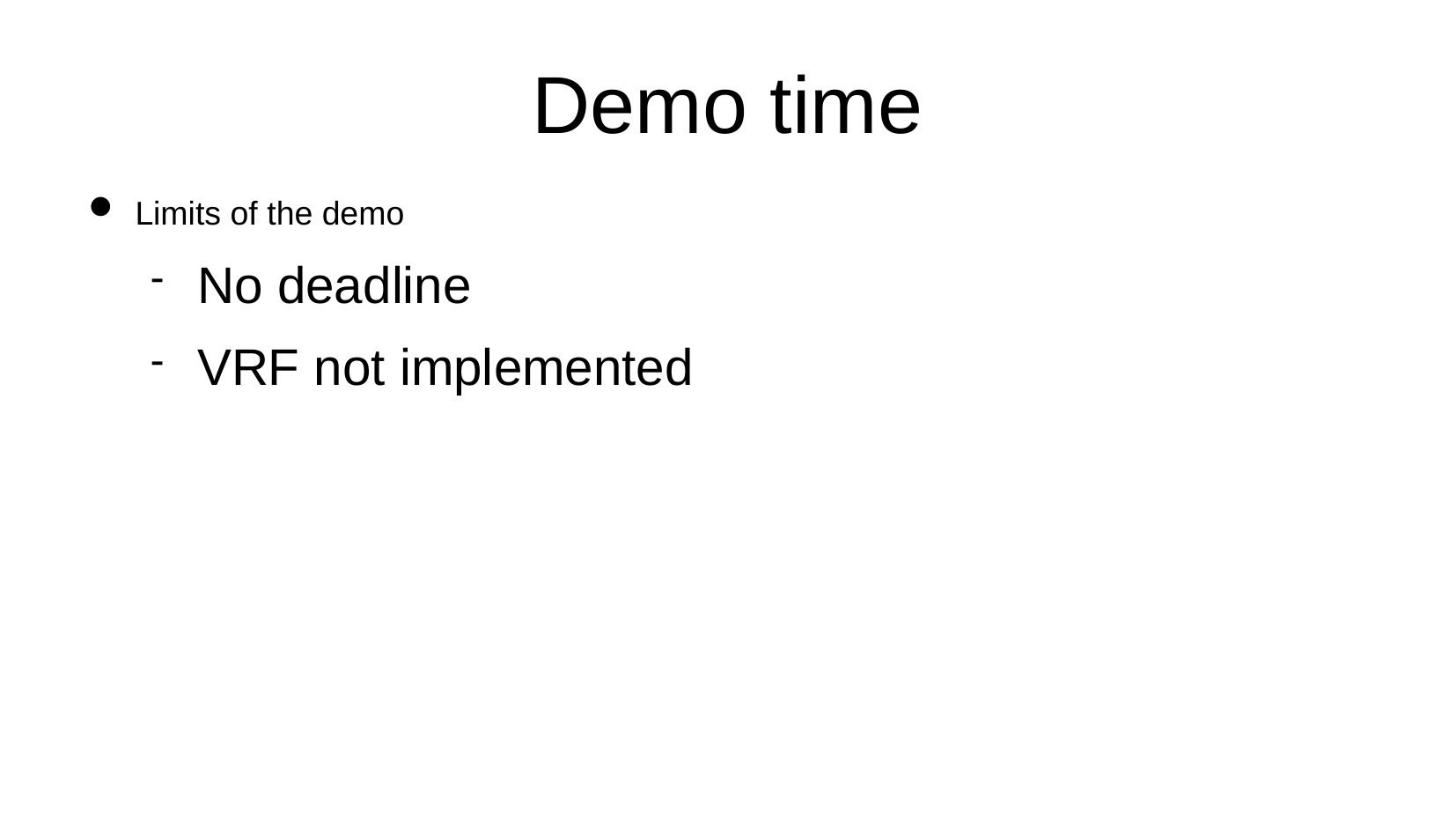

# Demo time
Limits of the demo
No deadline
VRF not implemented